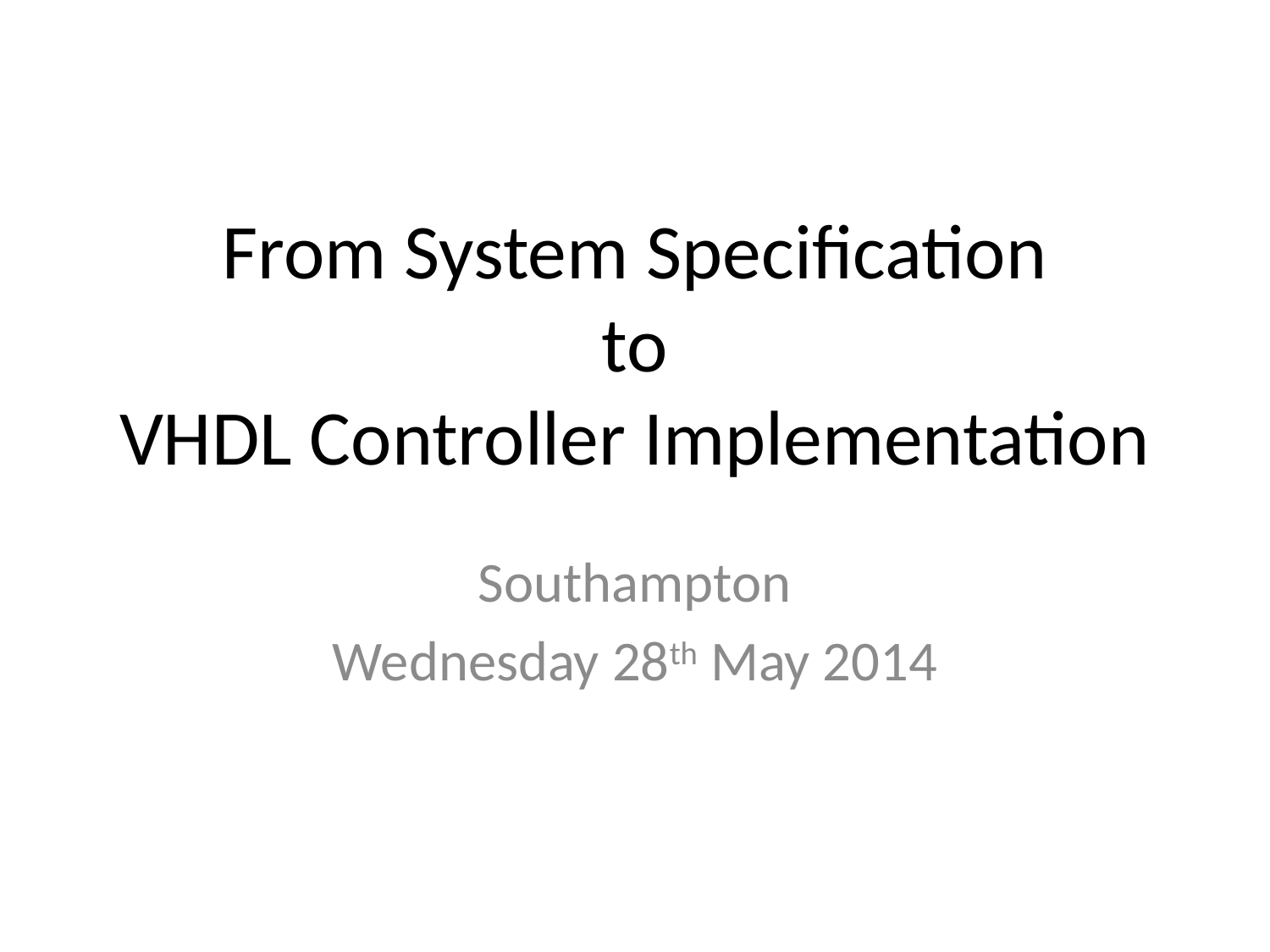

# From System Specification to VHDL Controller Implementation
Southampton
Wednesday 28th May 2014